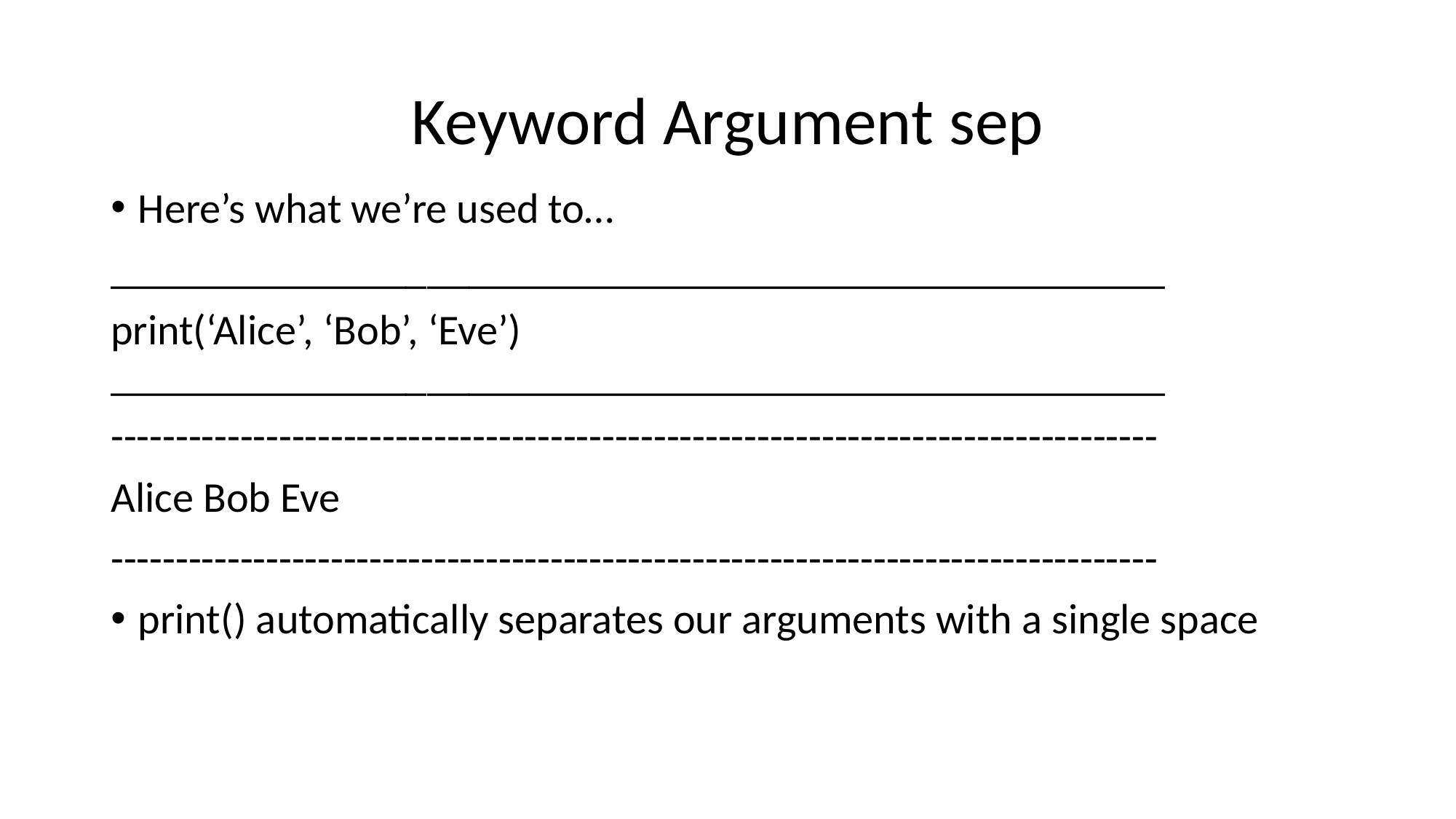

# Keyword Argument sep
Here’s what we’re used to…
__________________________________________________
print(‘Alice’, ‘Bob’, ‘Eve’)
__________________________________________________
---------------------------------------------------------------------------------
Alice Bob Eve
---------------------------------------------------------------------------------
print() automatically separates our arguments with a single space